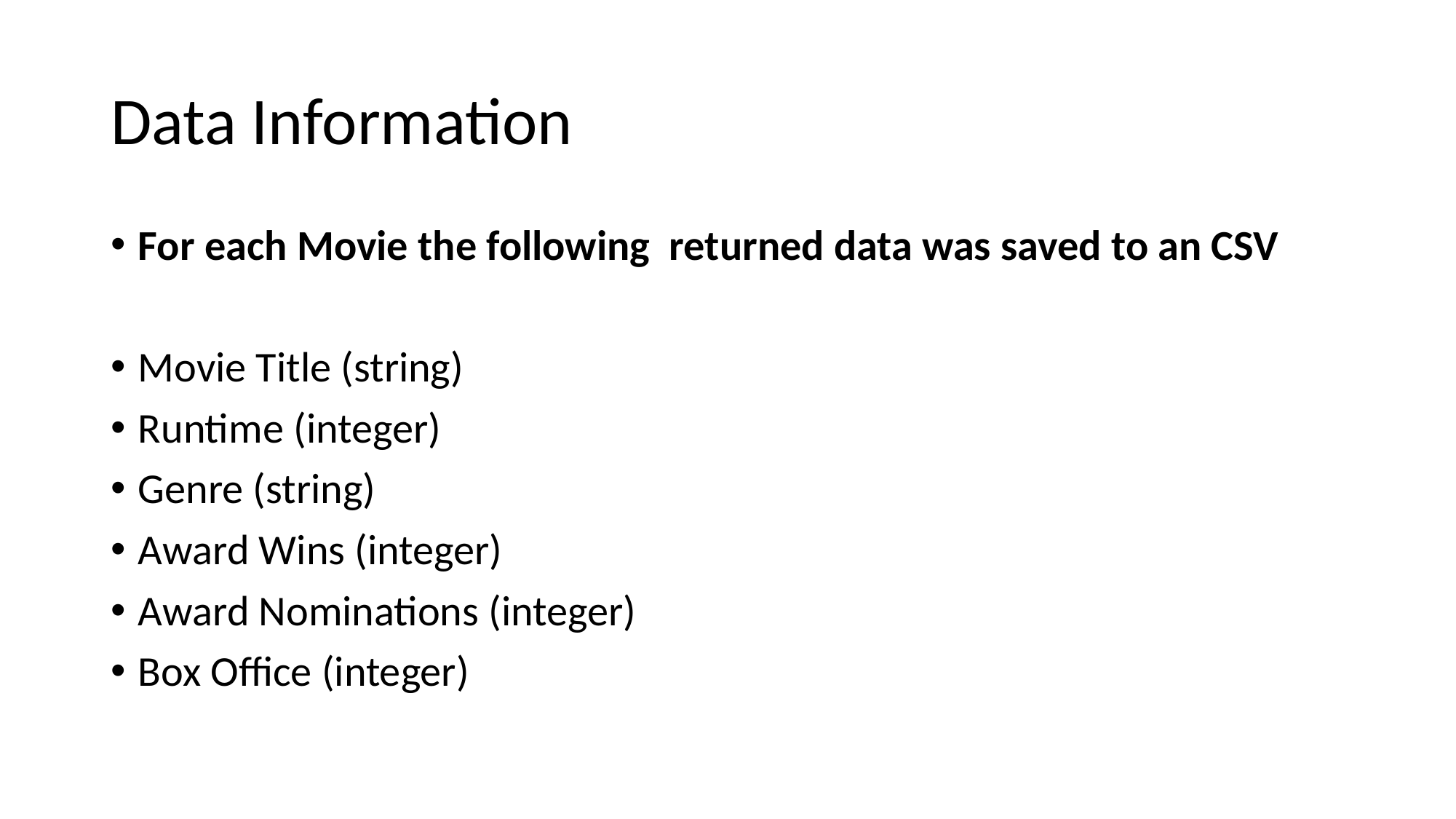

# Data Information
For each Movie the following  returned data was saved to an CSV

Movie Title (string)
Runtime (integer)
Genre (string)
Award Wins (integer)
Award Nominations (integer)
Box Office (integer)